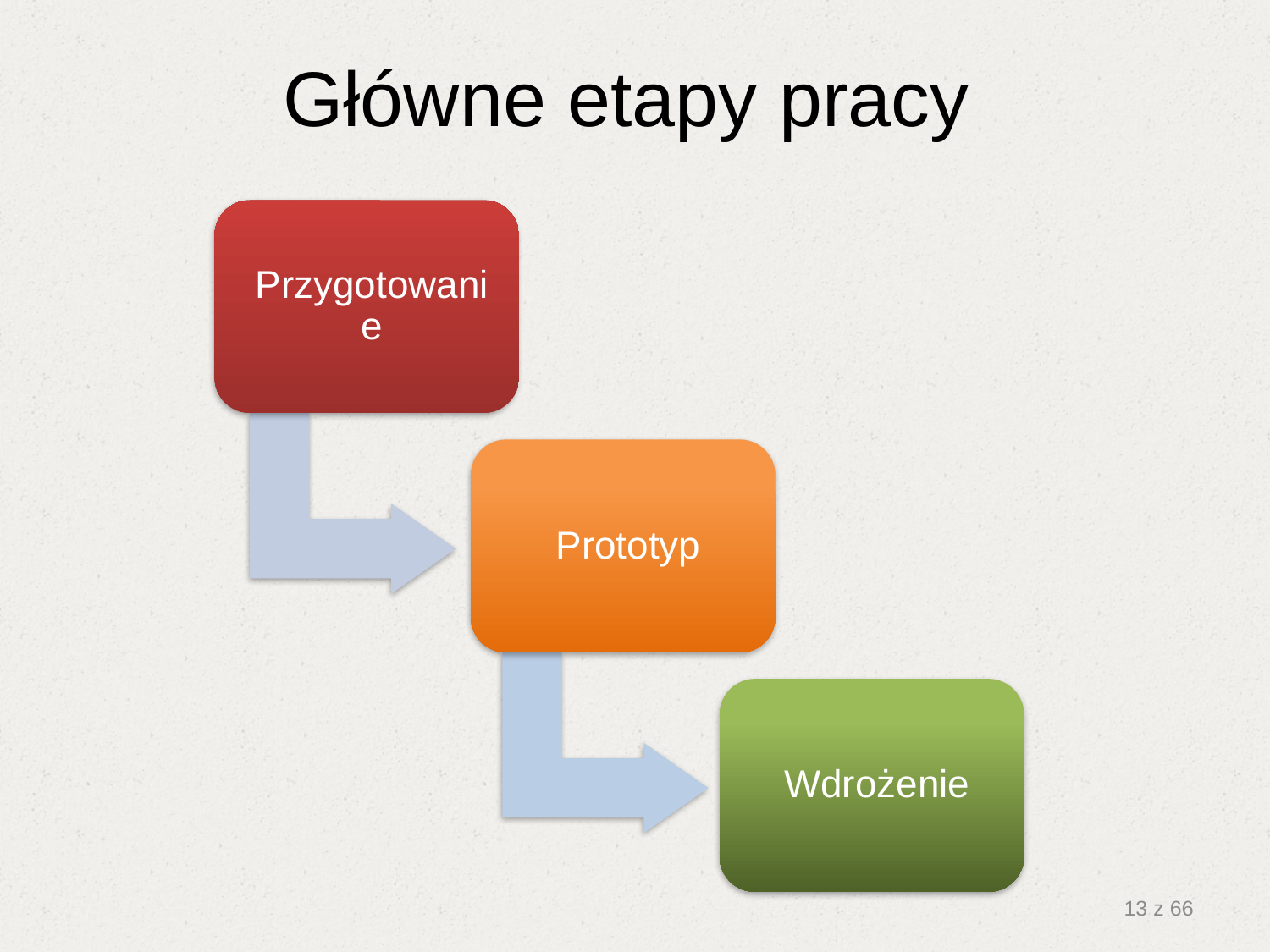

# Główne etapy pracy
Przygotowanie
Prototyp

Wdrożenie

13 z 66